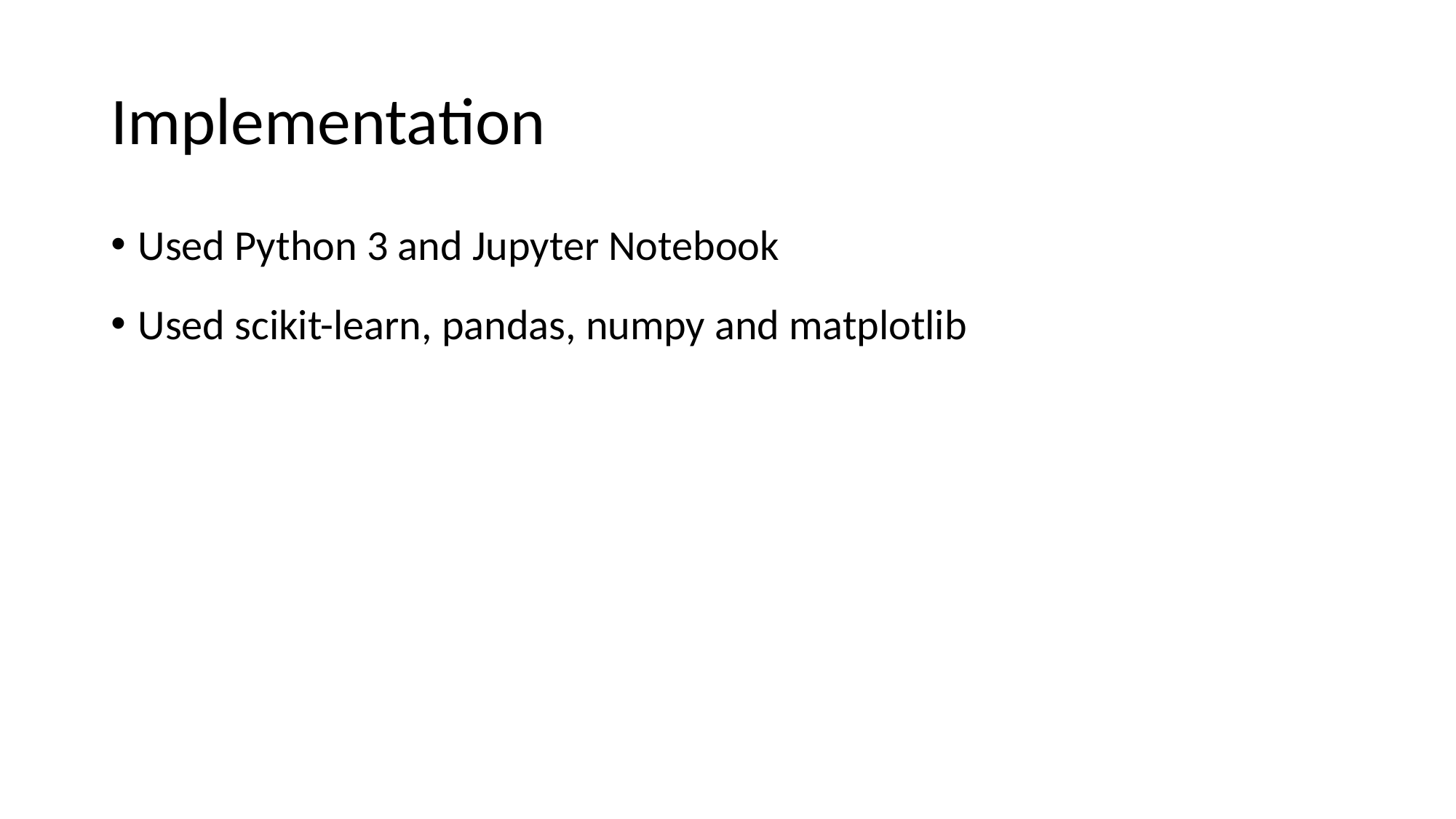

# Implementation
Used Python 3 and Jupyter Notebook
Used scikit-learn, pandas, numpy and matplotlib